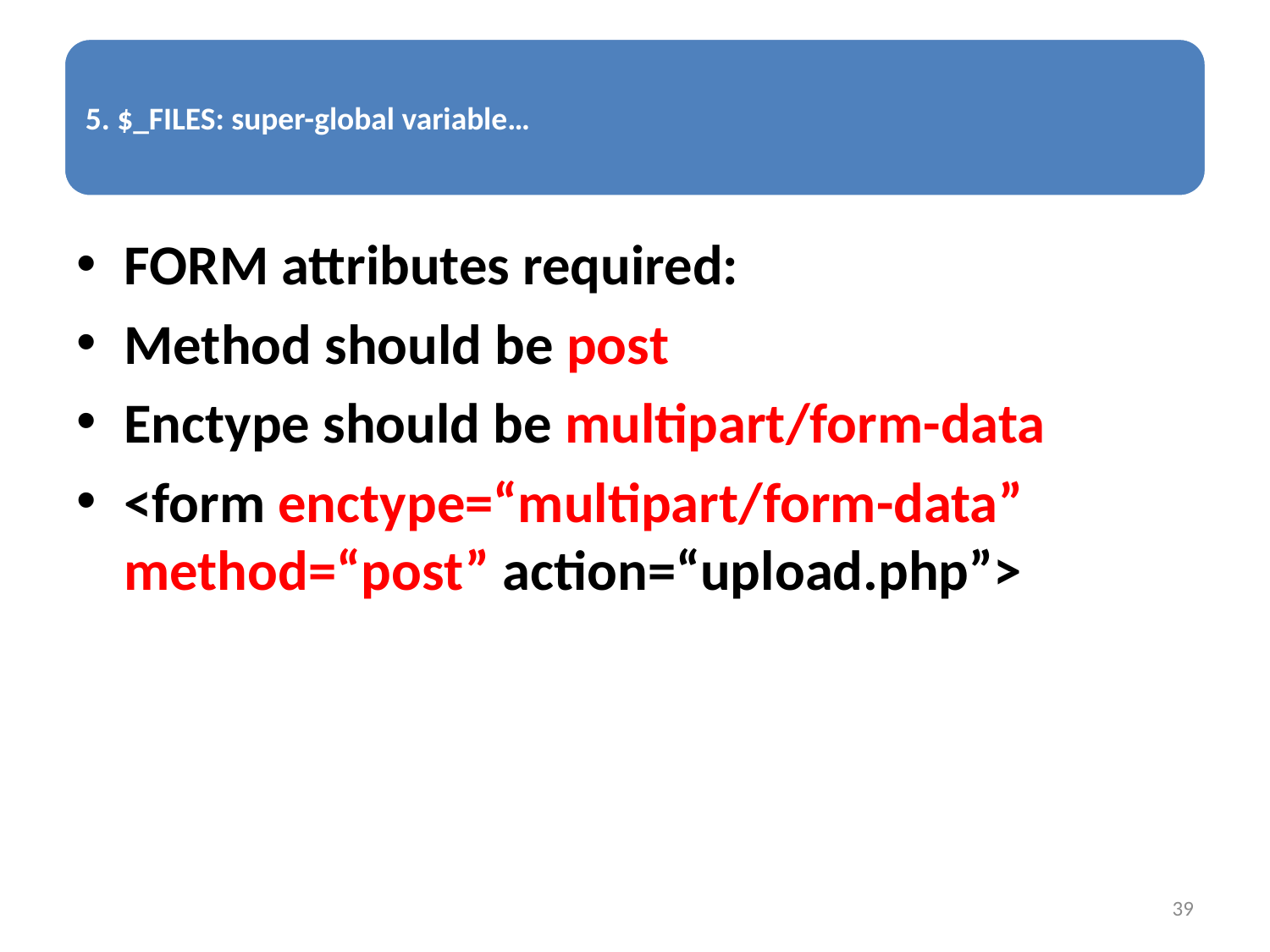

5. $_FILES: super-global variable…
FORM attributes required:
Method should be post
Enctype should be multipart/form-data
<form enctype=“multipart/form-data” method=“post” action=“upload.php”>
39